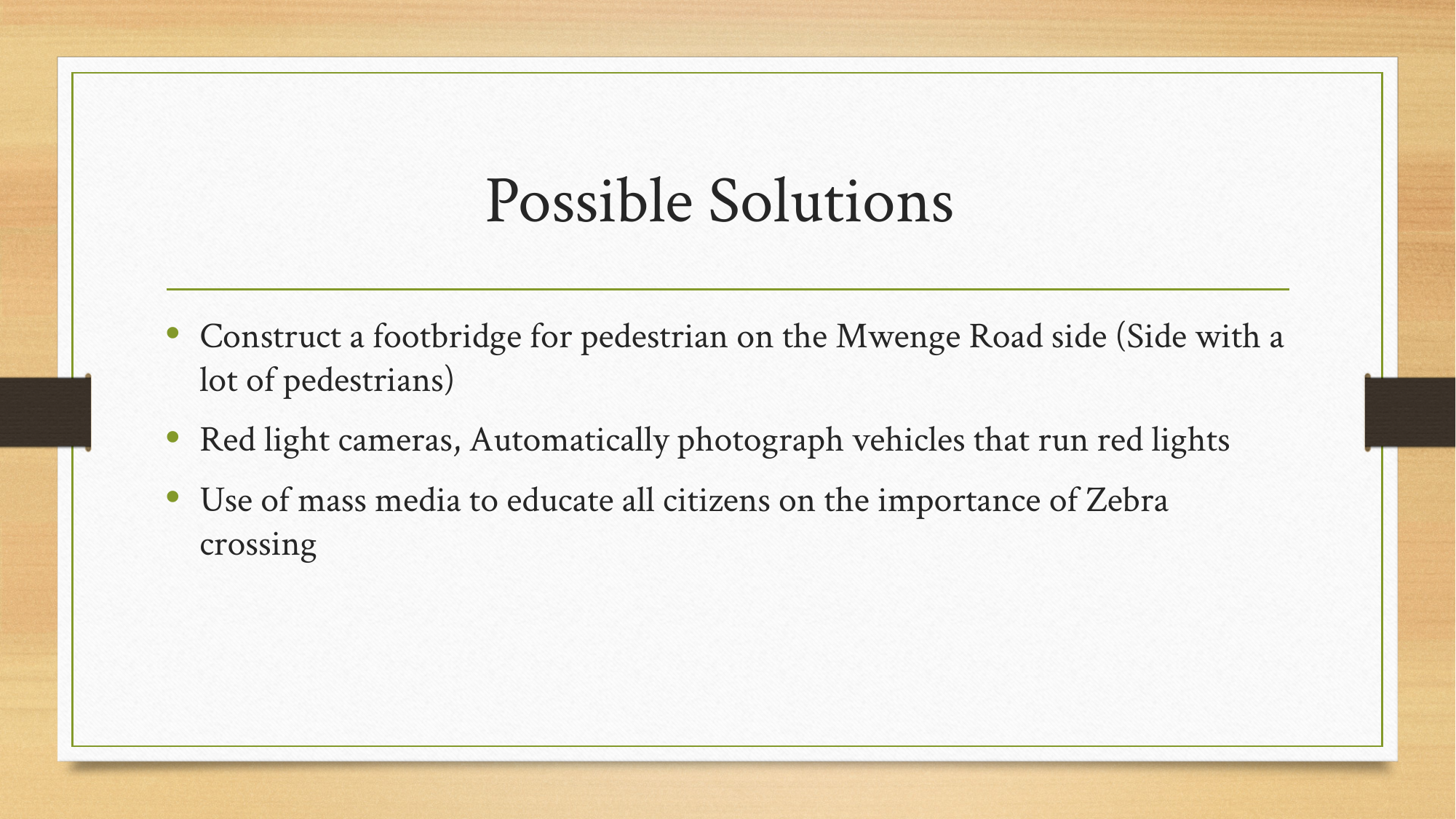

# Possible Solutions
Construct a footbridge for pedestrian on the Mwenge Road side (Side with a lot of pedestrians)
Red light cameras, Automatically photograph vehicles that run red lights
Use of mass media to educate all citizens on the importance of Zebra crossing